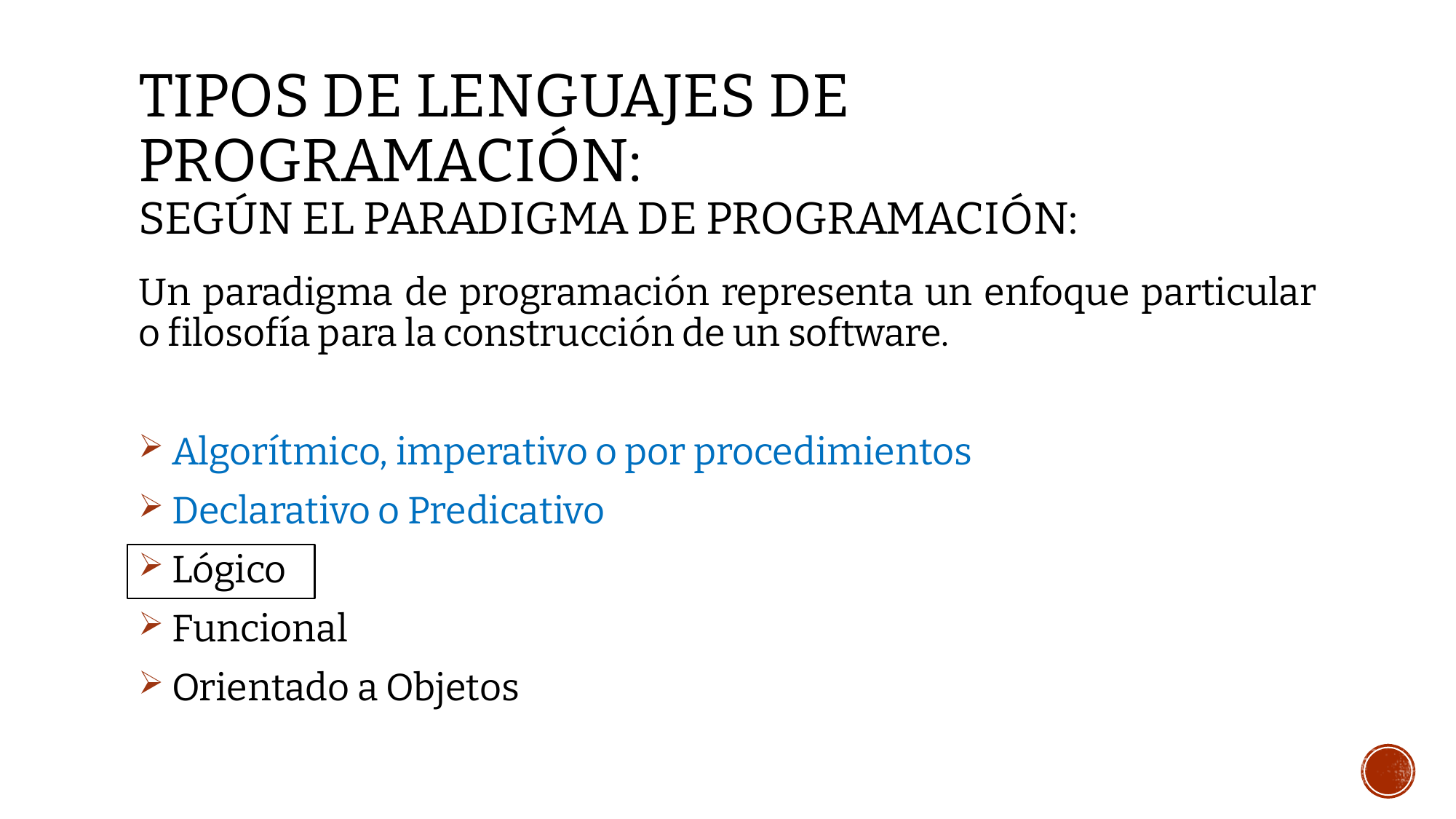

# Tipos de lenguajes de programación: Según el paradigma de programación:
Un paradigma de programación representa un enfoque particular o filosofía para la construcción de un software.

 Algorítmico, imperativo o por procedimientos
 Declarativo o Predicativo
 Lógico
 Funcional
 Orientado a Objetos